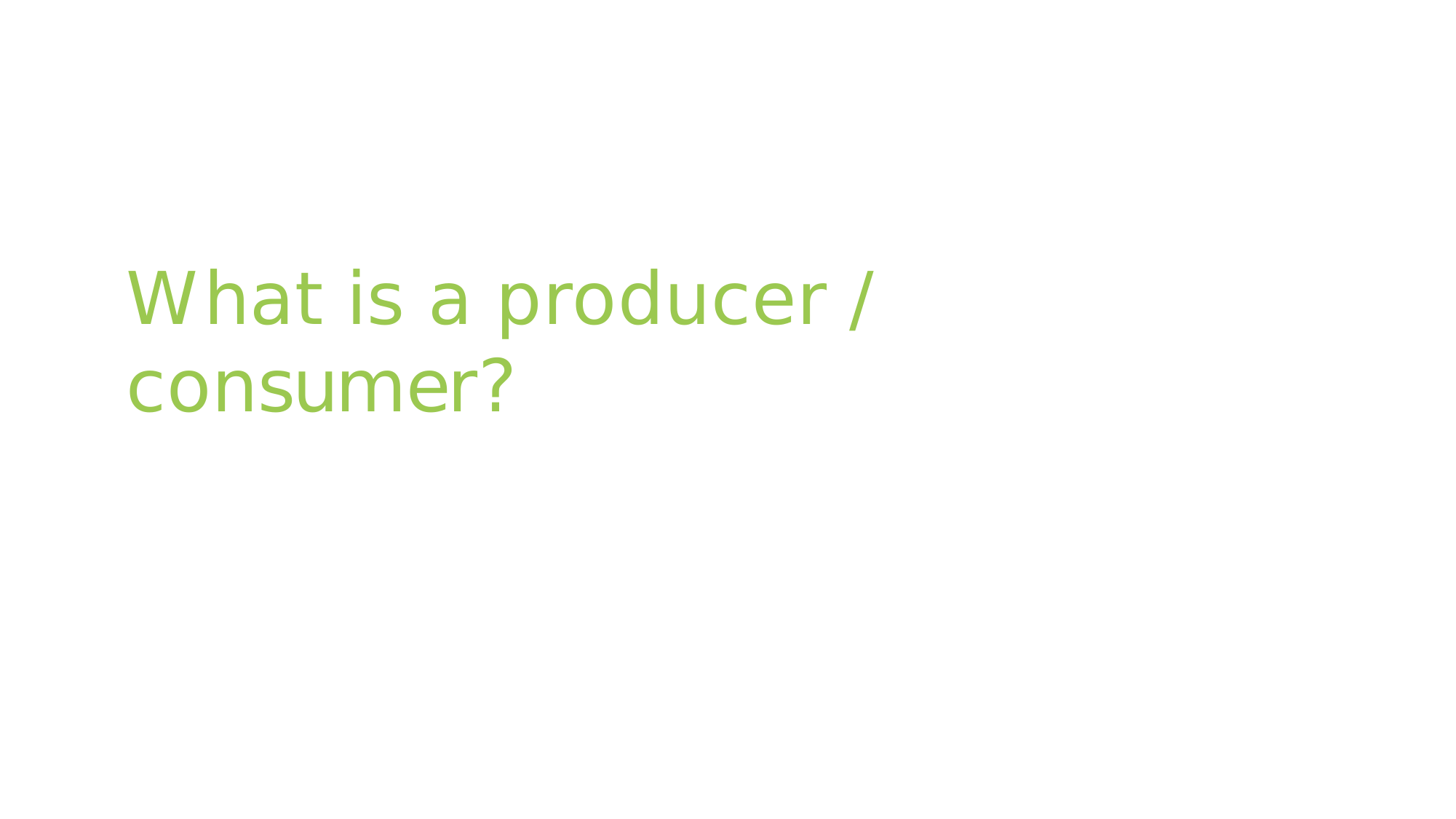

# What is a producer / consumer?
21